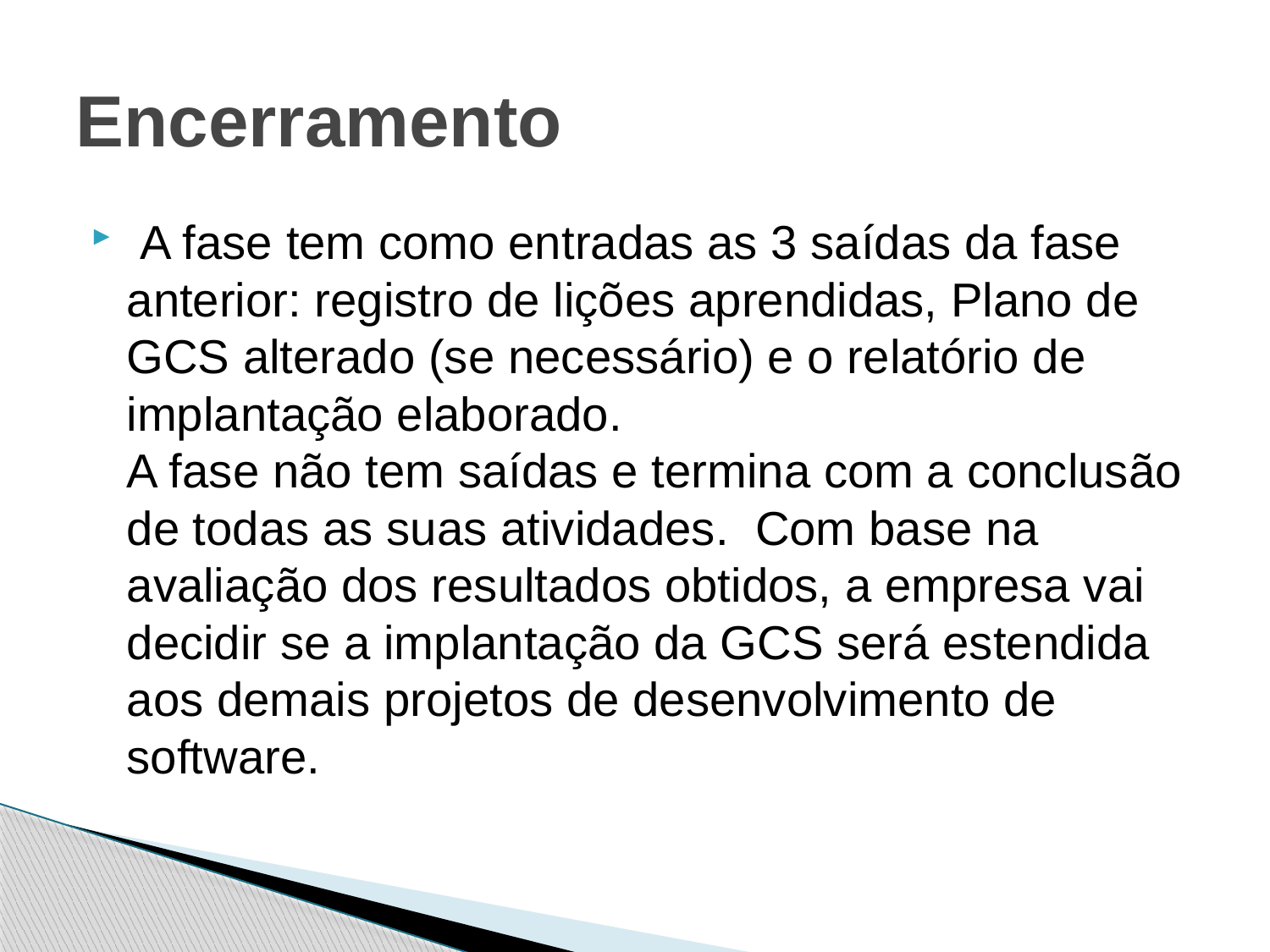

# Encerramento
 A fase tem como entradas as 3 saídas da fase anterior: registro de lições aprendidas, Plano de GCS alterado (se necessário) e o relatório de implantação elaborado.
A fase não tem saídas e termina com a conclusão de todas as suas atividades.  Com base na avaliação dos resultados obtidos, a empresa vai decidir se a implantação da GCS será estendida aos demais projetos de desenvolvimento de software.